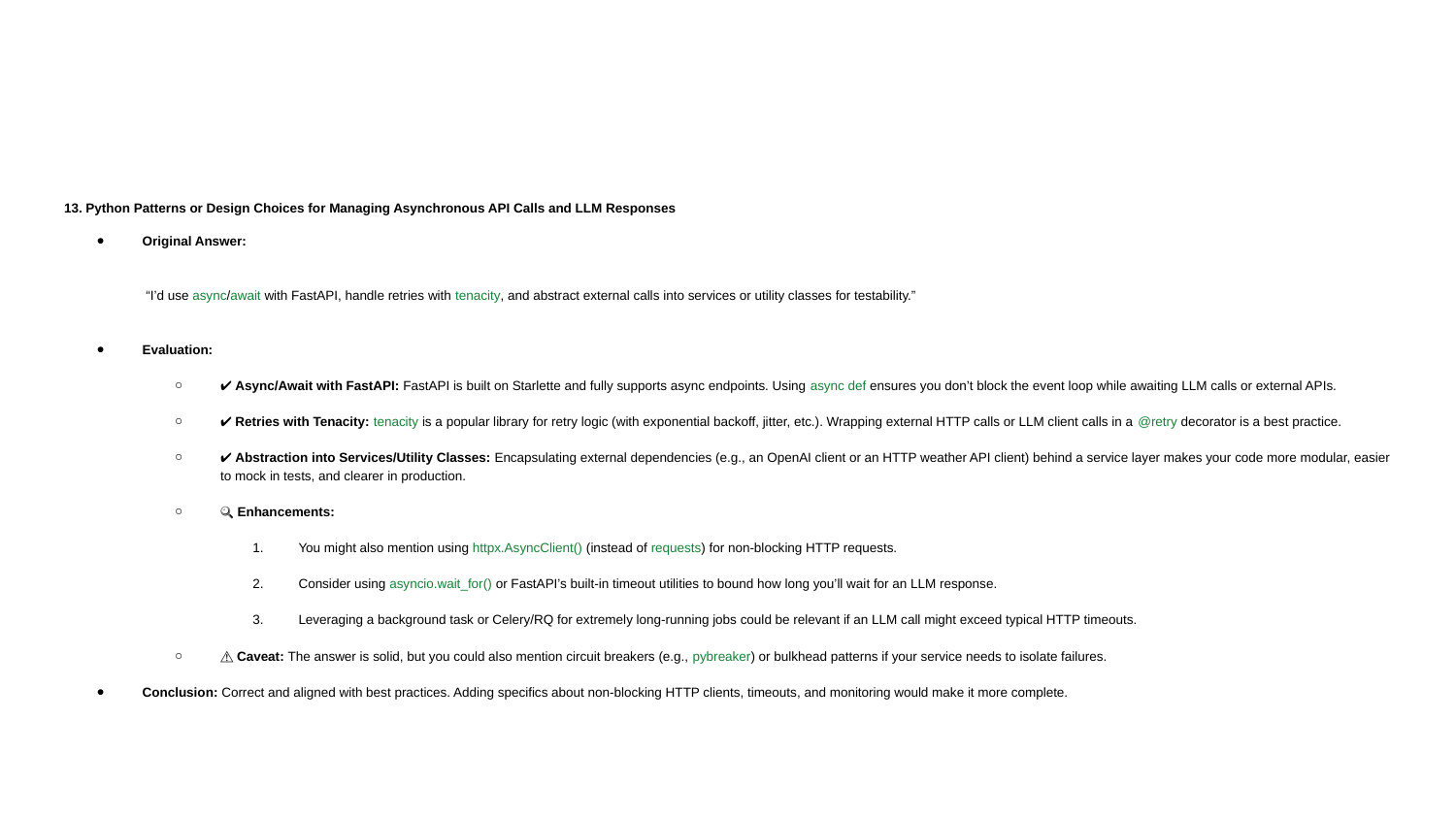

#
13. Python Patterns or Design Choices for Managing Asynchronous API Calls and LLM Responses
Original Answer:
 “I’d use async/await with FastAPI, handle retries with tenacity, and abstract external calls into services or utility classes for testability.”
Evaluation:
✔️ Async/Await with FastAPI: FastAPI is built on Starlette and fully supports async endpoints. Using async def ensures you don’t block the event loop while awaiting LLM calls or external APIs.
✔️ Retries with Tenacity: tenacity is a popular library for retry logic (with exponential backoff, jitter, etc.). Wrapping external HTTP calls or LLM client calls in a @retry decorator is a best practice.
✔️ Abstraction into Services/Utility Classes: Encapsulating external dependencies (e.g., an OpenAI client or an HTTP weather API client) behind a service layer makes your code more modular, easier to mock in tests, and clearer in production.
🔍 Enhancements:
You might also mention using httpx.AsyncClient() (instead of requests) for non-blocking HTTP requests.
Consider using asyncio.wait_for() or FastAPI’s built-in timeout utilities to bound how long you’ll wait for an LLM response.
Leveraging a background task or Celery/RQ for extremely long-running jobs could be relevant if an LLM call might exceed typical HTTP timeouts.
⚠️ Caveat: The answer is solid, but you could also mention circuit breakers (e.g., pybreaker) or bulkhead patterns if your service needs to isolate failures.
Conclusion: Correct and aligned with best practices. Adding specifics about non-blocking HTTP clients, timeouts, and monitoring would make it more complete.